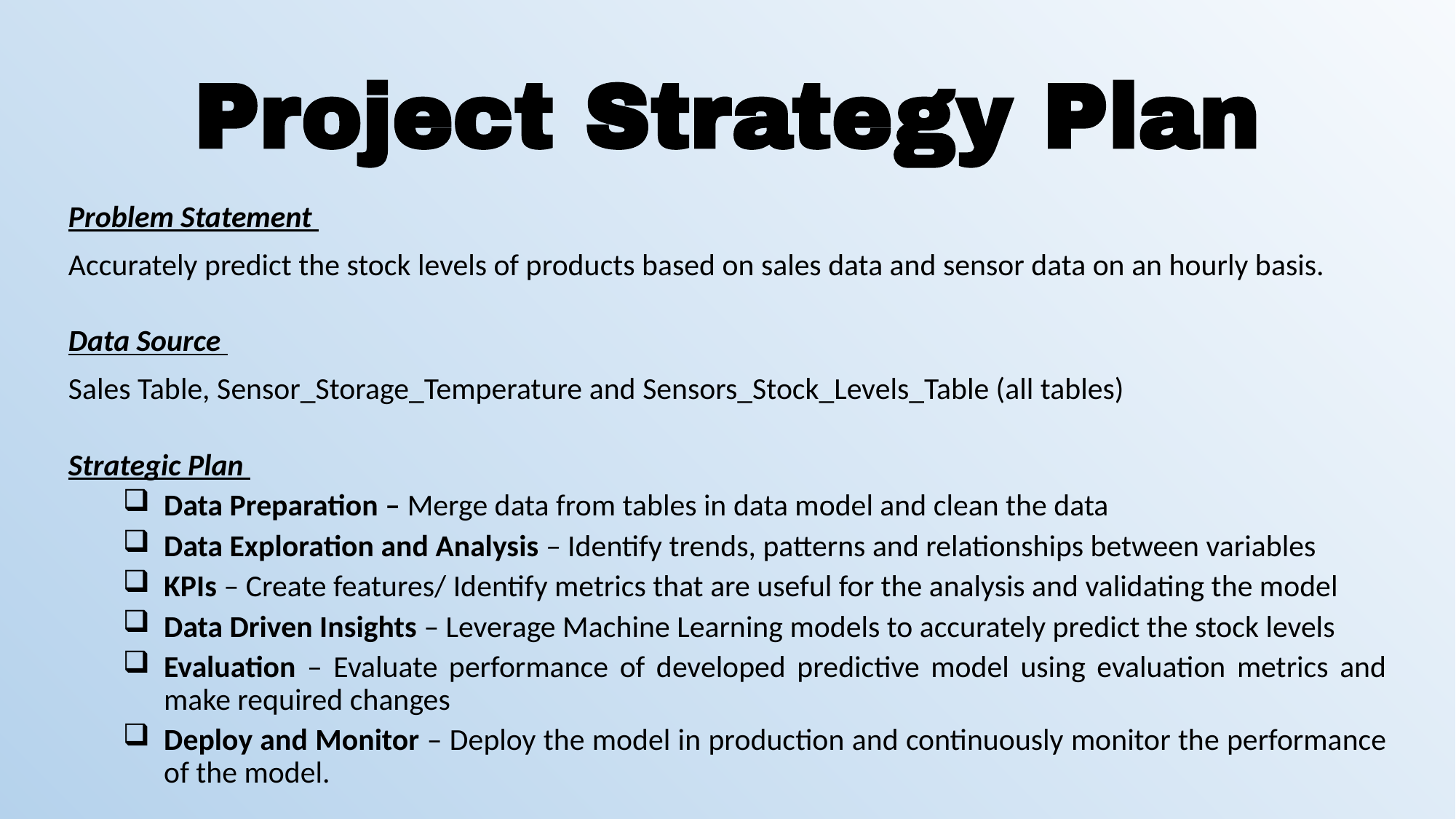

# Project Strategy Plan
Problem Statement
Accurately predict the stock levels of products based on sales data and sensor data on an hourly basis.

Data Source
Sales Table, Sensor_Storage_Temperature and Sensors_Stock_Levels_Table (all tables)

Strategic Plan
Data Preparation – Merge data from tables in data model and clean the data
Data Exploration and Analysis – Identify trends, patterns and relationships between variables
KPIs – Create features/ Identify metrics that are useful for the analysis and validating the model
Data Driven Insights – Leverage Machine Learning models to accurately predict the stock levels
Evaluation – Evaluate performance of developed predictive model using evaluation metrics and make required changes
Deploy and Monitor – Deploy the model in production and continuously monitor the performance of the model.